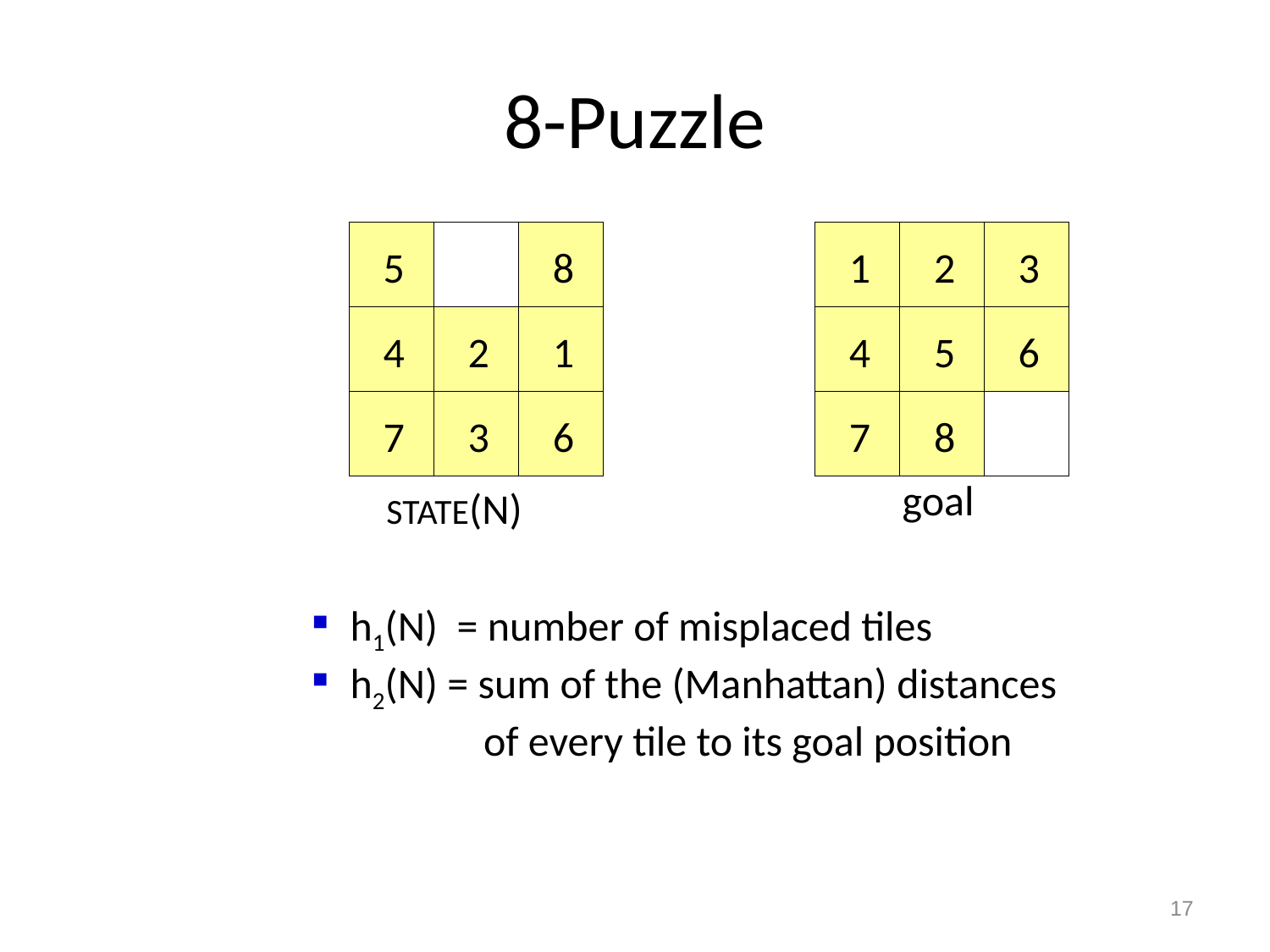

# 8-Puzzle

5
8

4
2
1

7
3
6

1
2
3

4
5
6

7
8
are both consistent (why?)
N

c(N,N’)
h(N)
N’
h(N’)

goal
STATE(N)
 h1(N)  = number of misplaced tiles
 h2(N) = sum of the (Manhattan) distances
               of every tile to its goal position
h(N) ≤ c(N,N’) + h(N’)
17